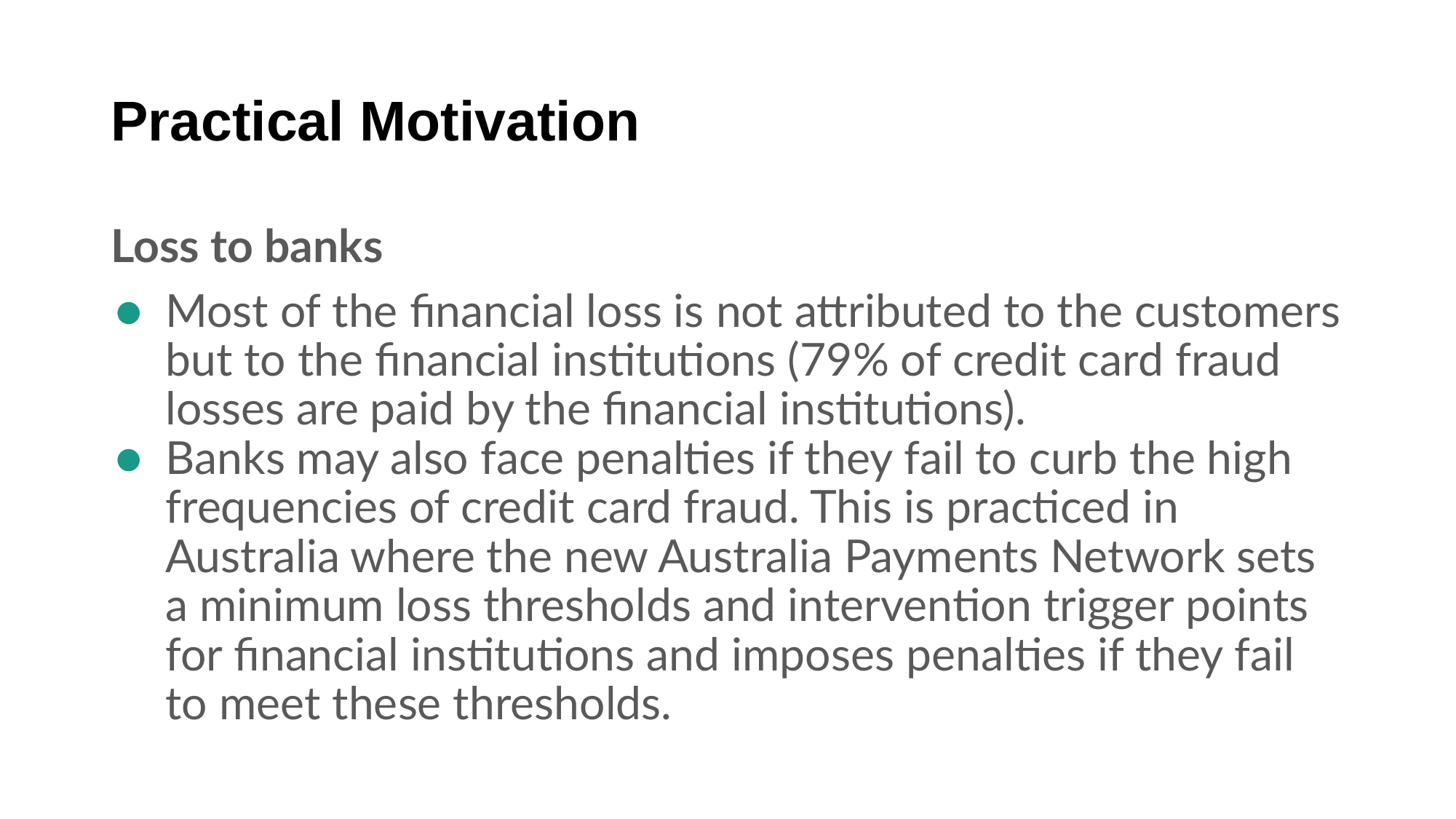

# Practical Motivation
Loss to banks
Most of the financial loss is not attributed to the customers but to the financial institutions (79% of credit card fraud losses are paid by the financial institutions).
Banks may also face penalties if they fail to curb the high frequencies of credit card fraud. This is practiced in Australia where the new Australia Payments Network sets a minimum loss thresholds and intervention trigger points for financial institutions and imposes penalties if they fail to meet these thresholds.